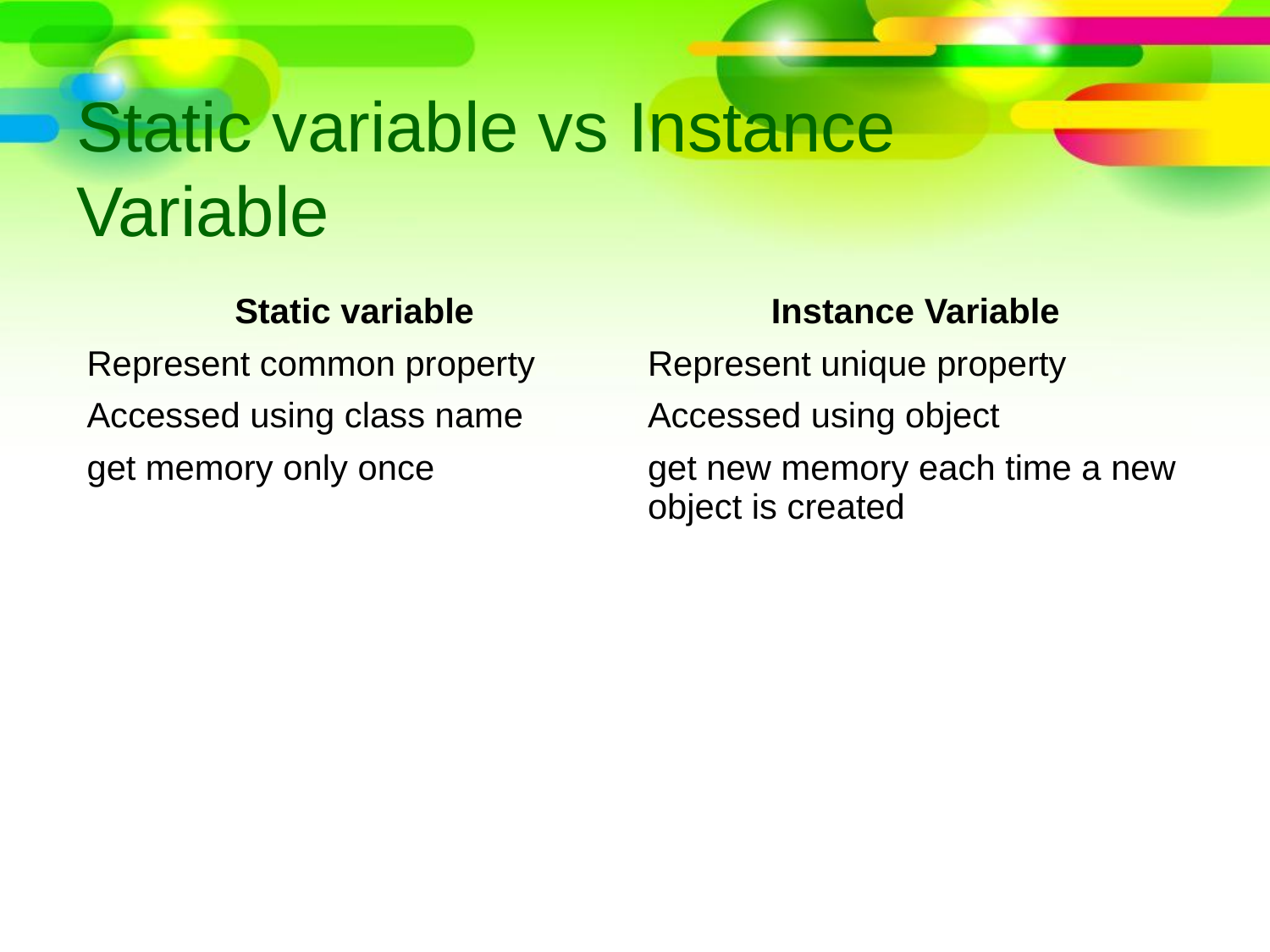

# Static variable vs Instance Variable
| Static variable | Instance Variable |
| --- | --- |
| Represent common property | Represent unique property |
| Accessed using class name | Accessed using object |
| get memory only once | get new memory each time a new object is created |